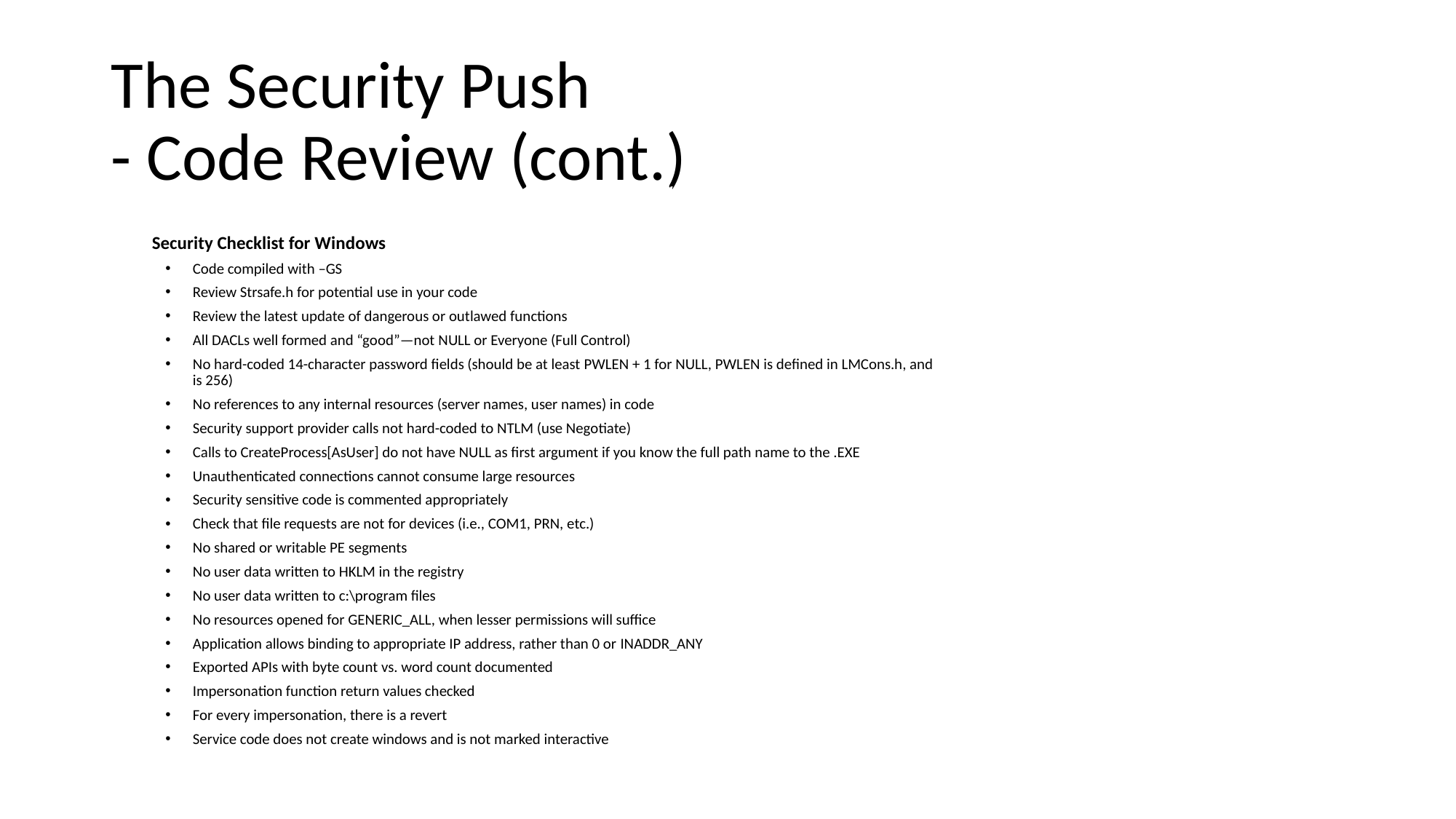

# The Security Push - Code Review (cont.)
Review checkers
Support false positive identification
Assess security risks
Recommend new checkers
Research new tools and methodologies

Security Checklist for Windows
Code compiled with –GS
Review Strsafe.h for potential use in your code
Review the latest update of dangerous or outlawed functions
All DACLs well formed and “good”—not NULL or Everyone (Full Control)
No hard-coded 14-character password fields (should be at least PWLEN + 1 for NULL, PWLEN is defined in LMCons.h, and is 256)
No references to any internal resources (server names, user names) in code
Security support provider calls not hard-coded to NTLM (use Negotiate)
Calls to CreateProcess[AsUser] do not have NULL as first argument if you know the full path name to the .EXE
Unauthenticated connections cannot consume large resources
Security sensitive code is commented appropriately
Check that file requests are not for devices (i.e., COM1, PRN, etc.)
No shared or writable PE segments
No user data written to HKLM in the registry
No user data written to c:\program files
No resources opened for GENERIC_ALL, when lesser permissions will suffice
Application allows binding to appropriate IP address, rather than 0 or INADDR_ANY
Exported APIs with byte count vs. word count documented
Impersonation function return values checked
For every impersonation, there is a revert
Service code does not create windows and is not marked interactive